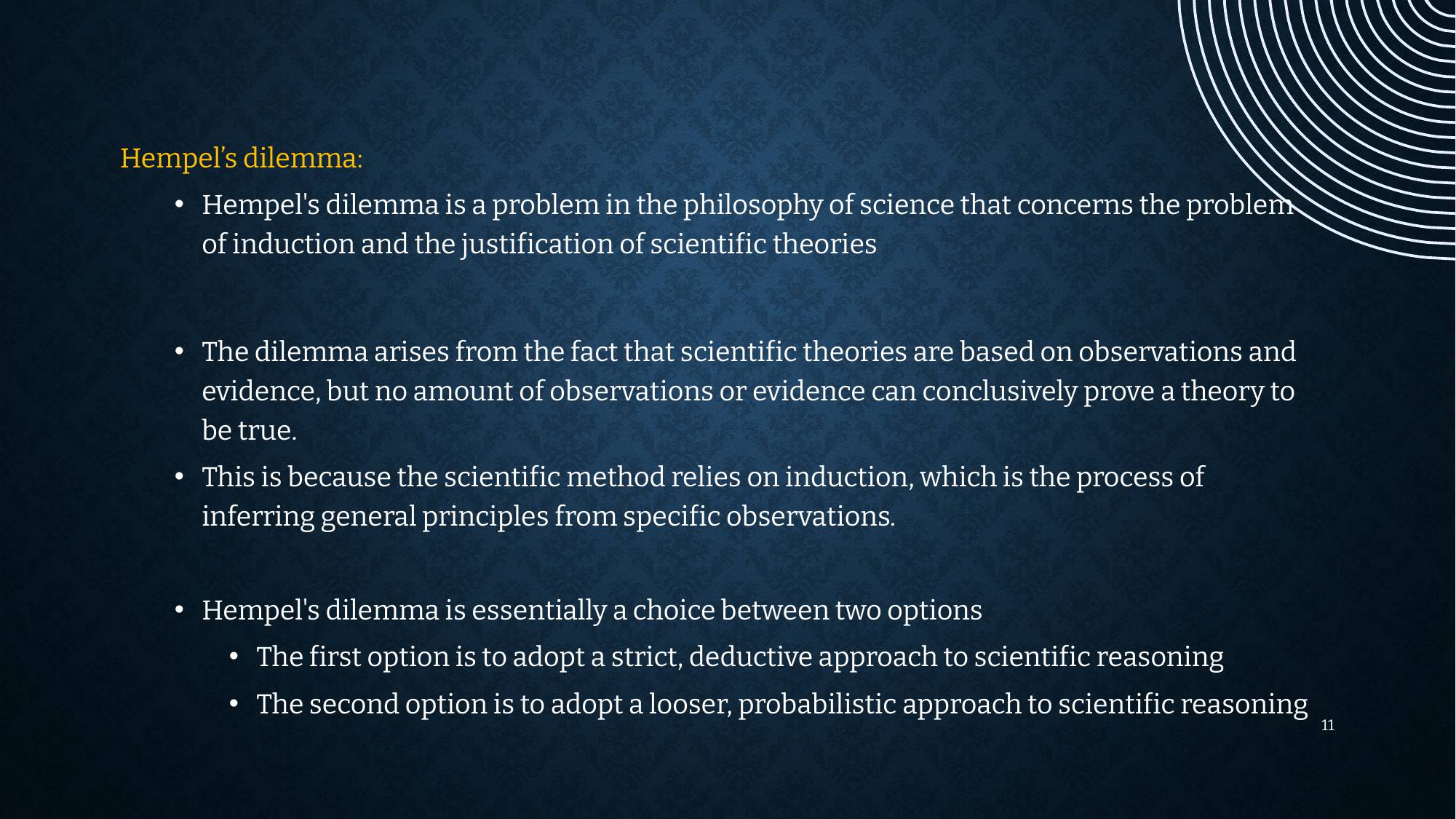

Hempel’s dilemma:
Hempel's dilemma is a problem in the philosophy of science that concerns the problem of induction and the justification of scientific theories

The dilemma arises from the fact that scientific theories are based on observations and evidence, but no amount of observations or evidence can conclusively prove a theory to be true.
This is because the scientific method relies on induction, which is the process of inferring general principles from specific observations.

Hempel's dilemma is essentially a choice between two options
The first option is to adopt a strict, deductive approach to scientific reasoning
The second option is to adopt a looser, probabilistic approach to scientific reasoning

11